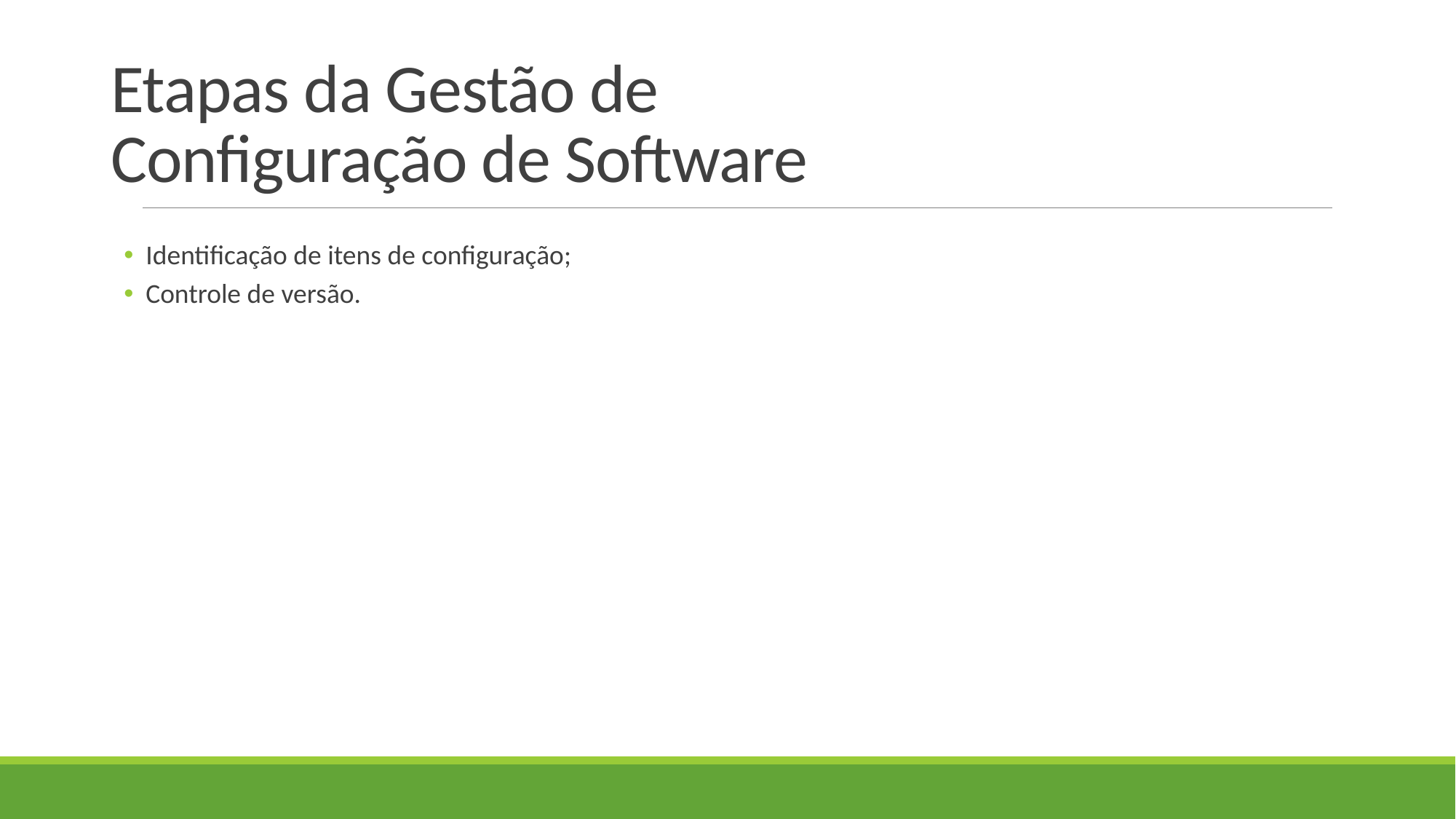

# Etapas da Gestão de Configuração de Software
Identificação de itens de configuração;
Controle de versão.